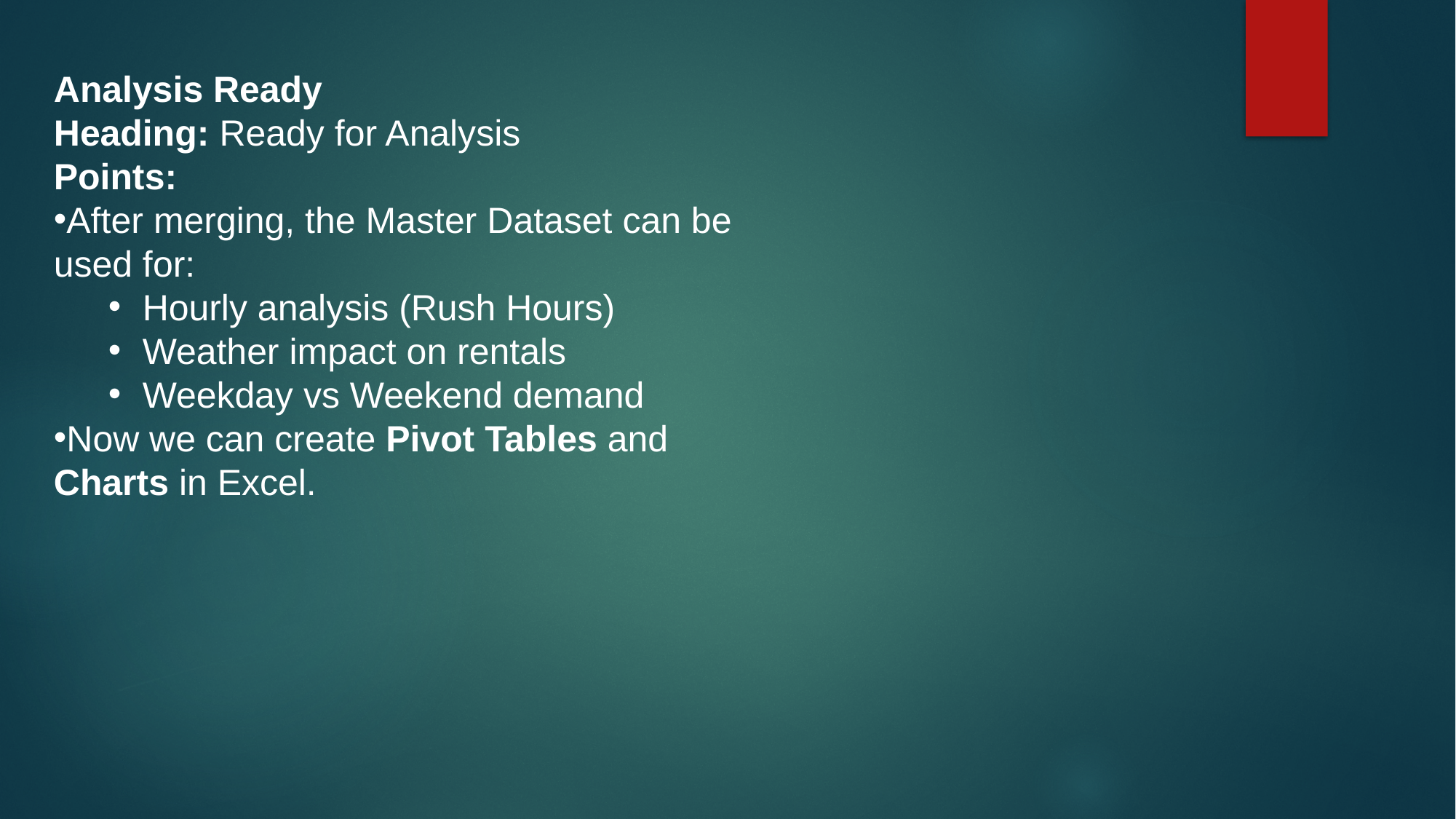

Analysis Ready
Heading: Ready for Analysis
Points:
After merging, the Master Dataset can be used for:
Hourly analysis (Rush Hours)
Weather impact on rentals
Weekday vs Weekend demand
Now we can create Pivot Tables and Charts in Excel.